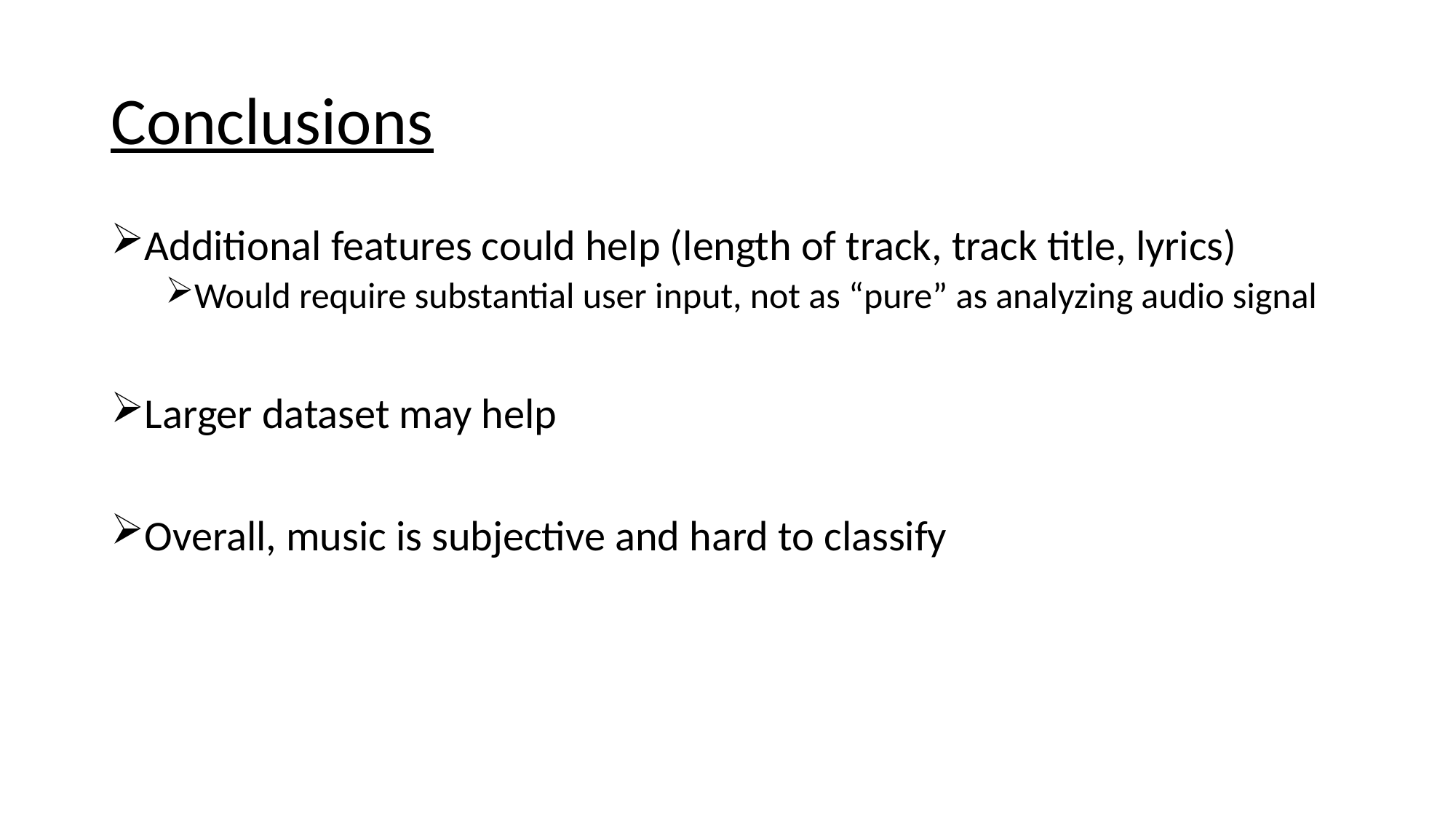

# Conclusions
Additional features could help (length of track, track title, lyrics)
Would require substantial user input, not as “pure” as analyzing audio signal

Larger dataset may help

Overall, music is subjective and hard to classify